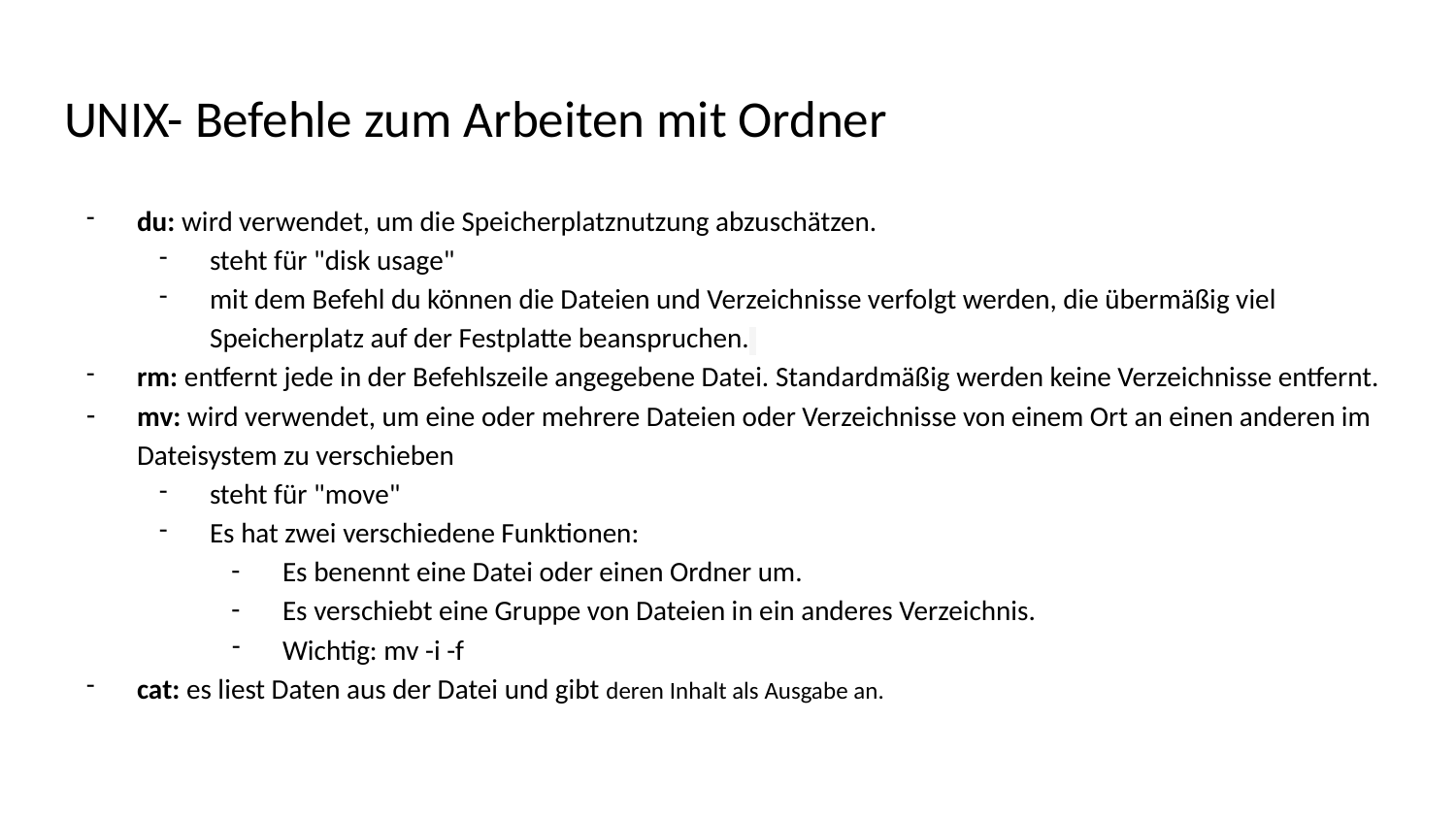

# UNIX- Befehle zum Arbeiten mit Ordner
du: wird verwendet, um die Speicherplatznutzung abzuschätzen.
steht für "disk usage"
mit dem Befehl du können die Dateien und Verzeichnisse verfolgt werden, die übermäßig viel Speicherplatz auf der Festplatte beanspruchen.
rm: entfernt jede in der Befehlszeile angegebene Datei. Standardmäßig werden keine Verzeichnisse entfernt.
mv: wird verwendet, um eine oder mehrere Dateien oder Verzeichnisse von einem Ort an einen anderen im Dateisystem zu verschieben
steht für "move"
Es hat zwei verschiedene Funktionen:
Es benennt eine Datei oder einen Ordner um.
Es verschiebt eine Gruppe von Dateien in ein anderes Verzeichnis.
Wichtig: mv -i -f
cat: es liest Daten aus der Datei und gibt deren Inhalt als Ausgabe an.